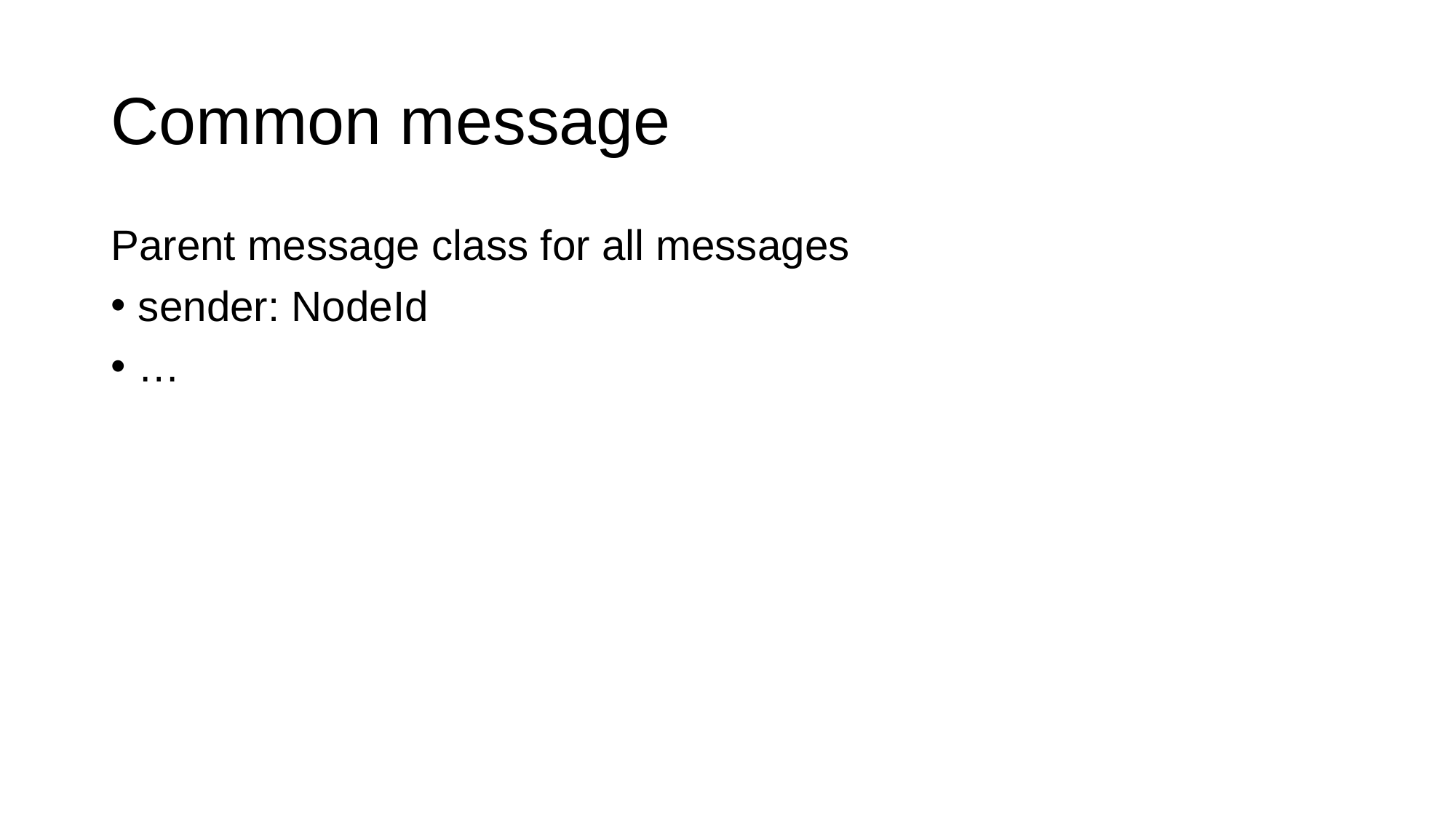

# Common message
Parent message class for all messages
sender: NodeId
…